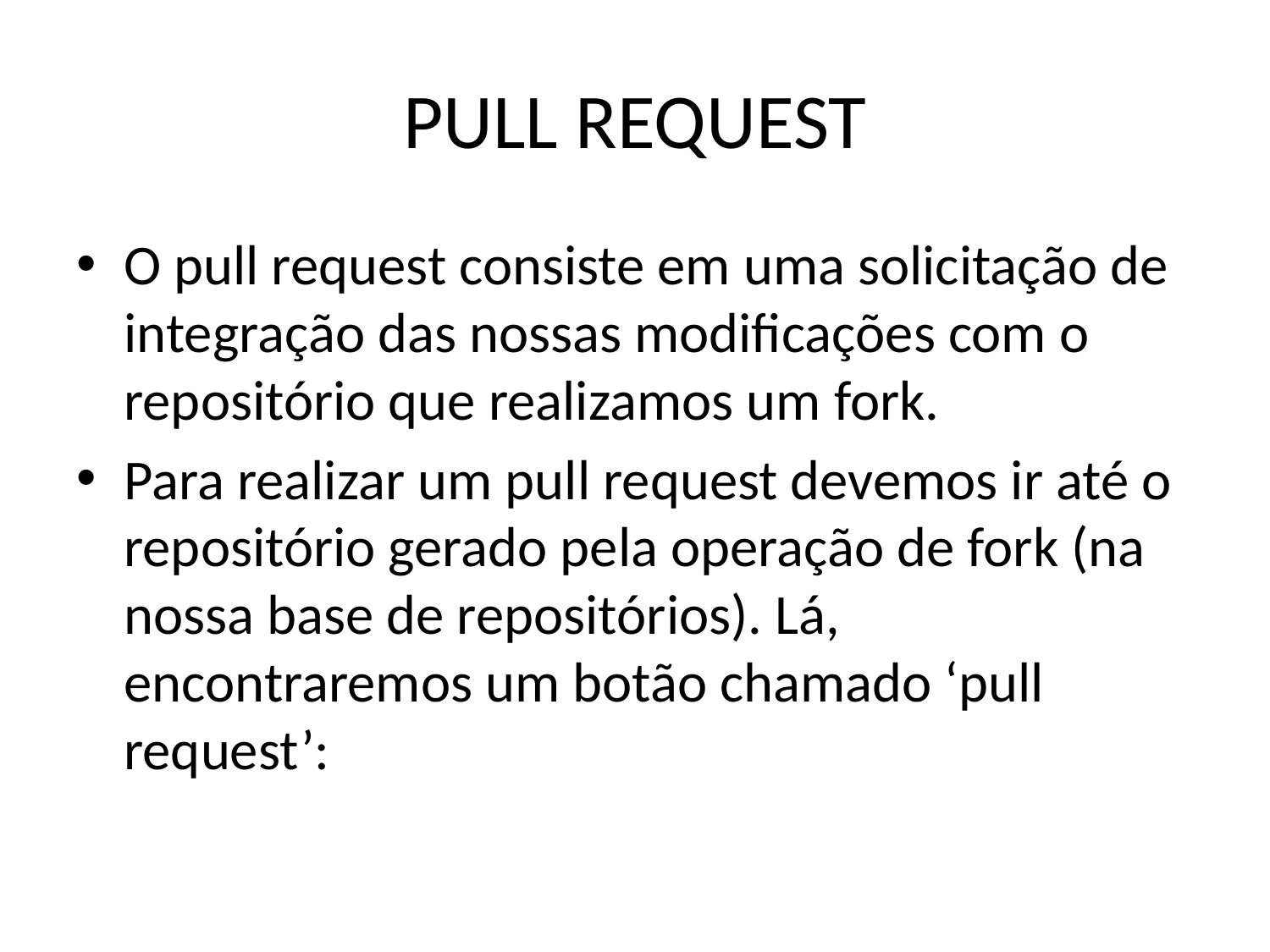

# PULL REQUEST
O pull request consiste em uma solicitação de integração das nossas modificações com o repositório que realizamos um fork.
Para realizar um pull request devemos ir até o repositório gerado pela operação de fork (na nossa base de repositórios). Lá, encontraremos um botão chamado ‘pull request’: